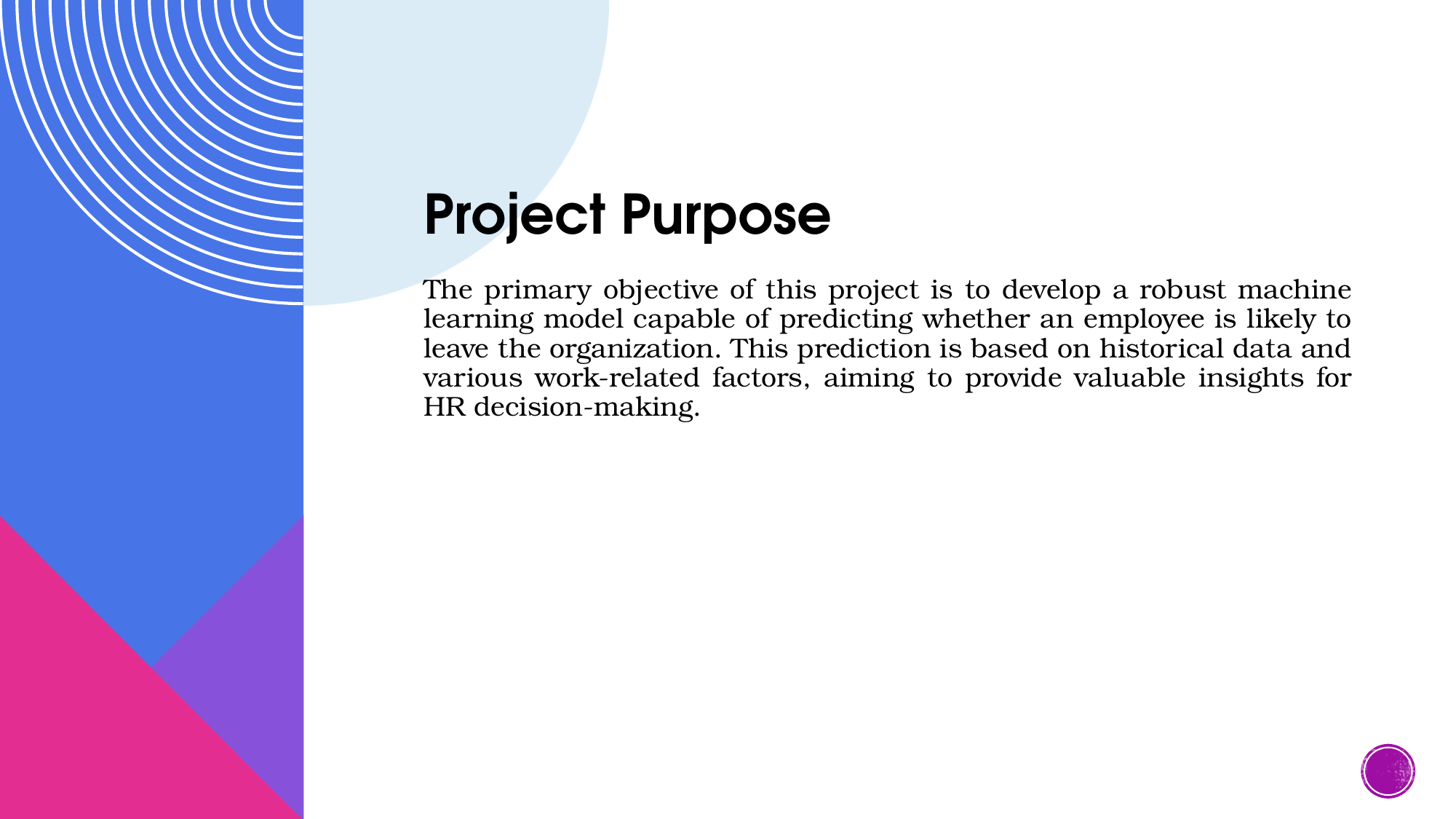

3
# Project Purpose
The primary objective of this project is to develop a robust machine learning model capable of predicting whether an employee is likely to leave the organization. This prediction is based on historical data and various work-related factors, aiming to provide valuable insights for HR decision-making.